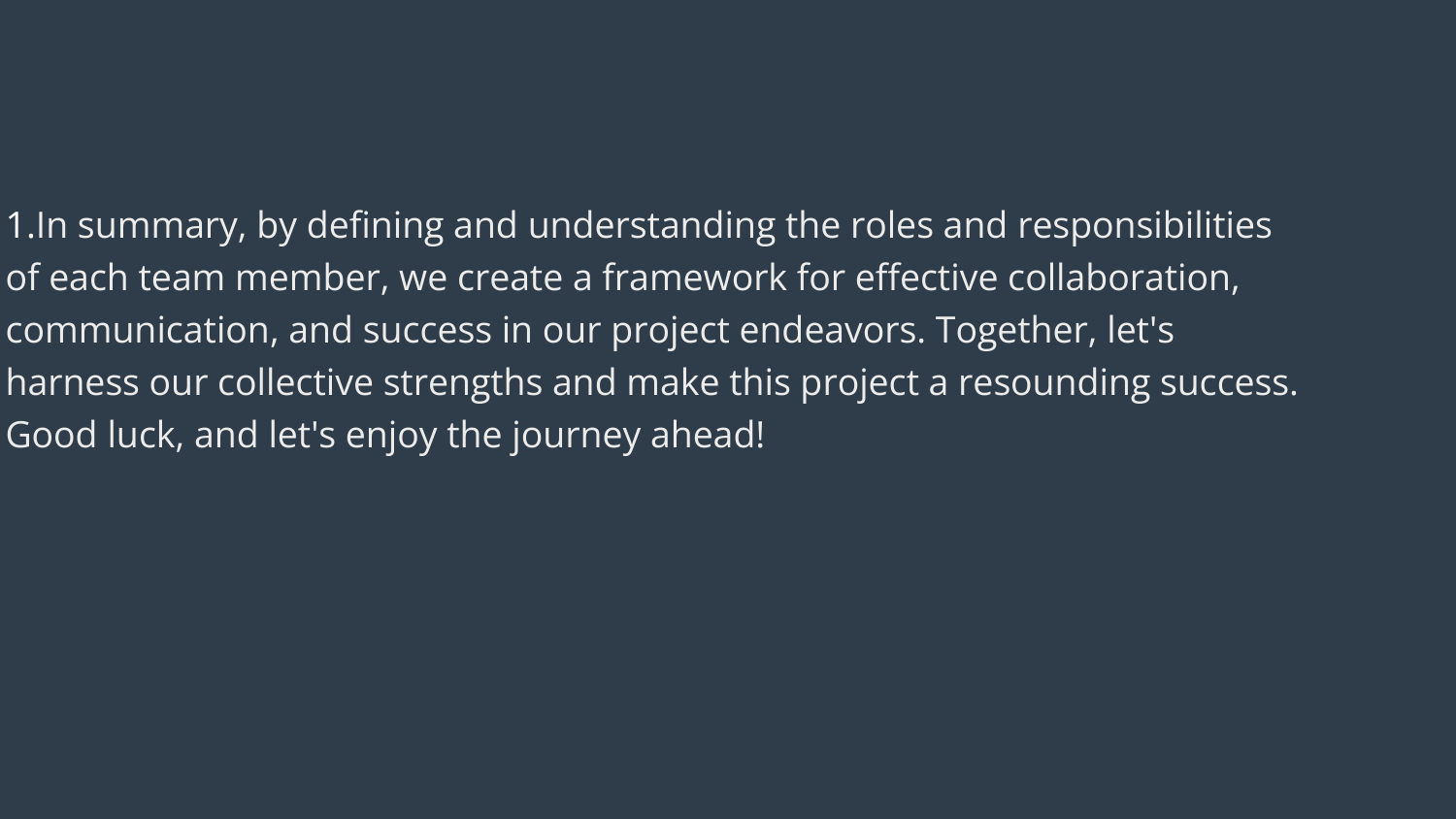

# In summary, by defining and understanding the roles and responsibilities of each team member, we create a framework for effective collaboration, communication, and success in our project endeavors. Together, let's harness our collective strengths and make this project a resounding success. Good luck, and let's enjoy the journey ahead!